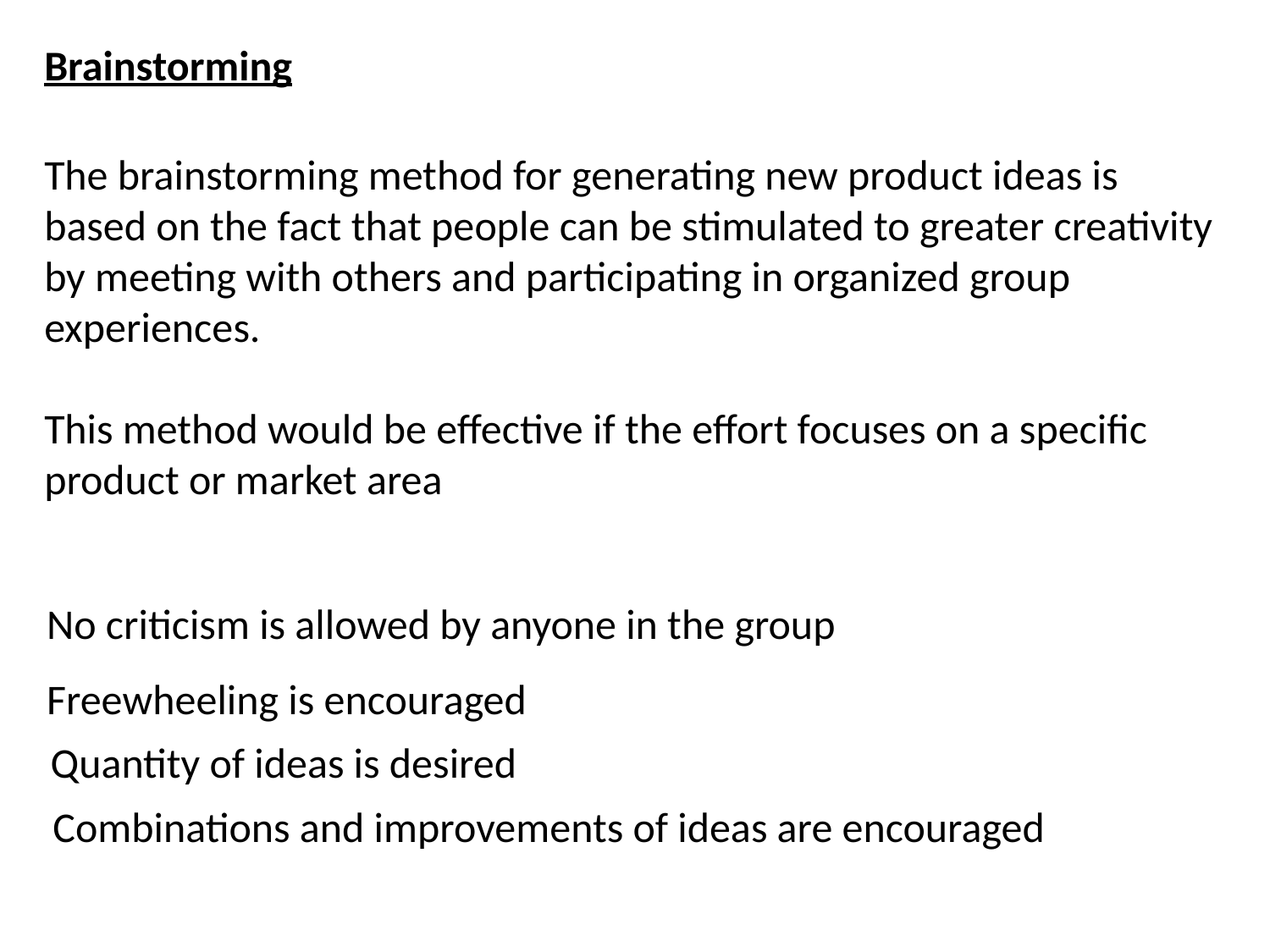

Brainstorming

The brainstorming method for generating new product ideas is
based on the fact that people can be stimulated to greater creativity
by meeting with others and participating in organized group
experiences.

This method would be effective if the effort focuses on a specific
product or market area
No criticism is allowed by anyone in the group
Freewheeling is encouraged
Quantity of ideas is desired
Combinations and improvements of ideas are encouraged